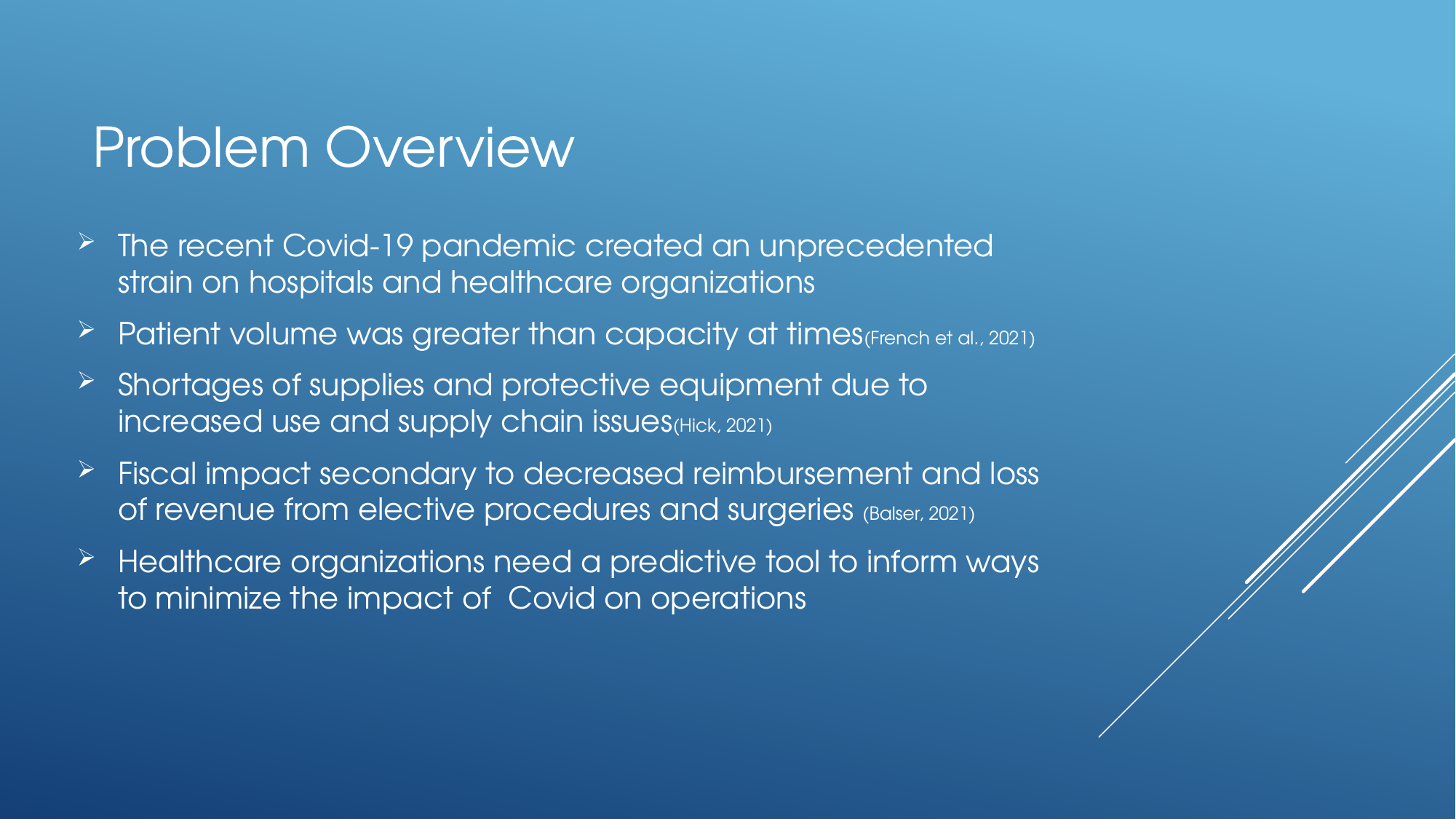

# Problem Overview
The recent Covid-19 pandemic created an unprecedented strain on hospitals and healthcare organizations
Patient volume was greater than capacity at times(French et al., 2021)
Shortages of supplies and protective equipment due to increased use and supply chain issues(Hick, 2021)
Fiscal impact secondary to decreased reimbursement and loss of revenue from elective procedures and surgeries (Balser, 2021)
Healthcare organizations need a predictive tool to inform ways to minimize the impact of  Covid on operations